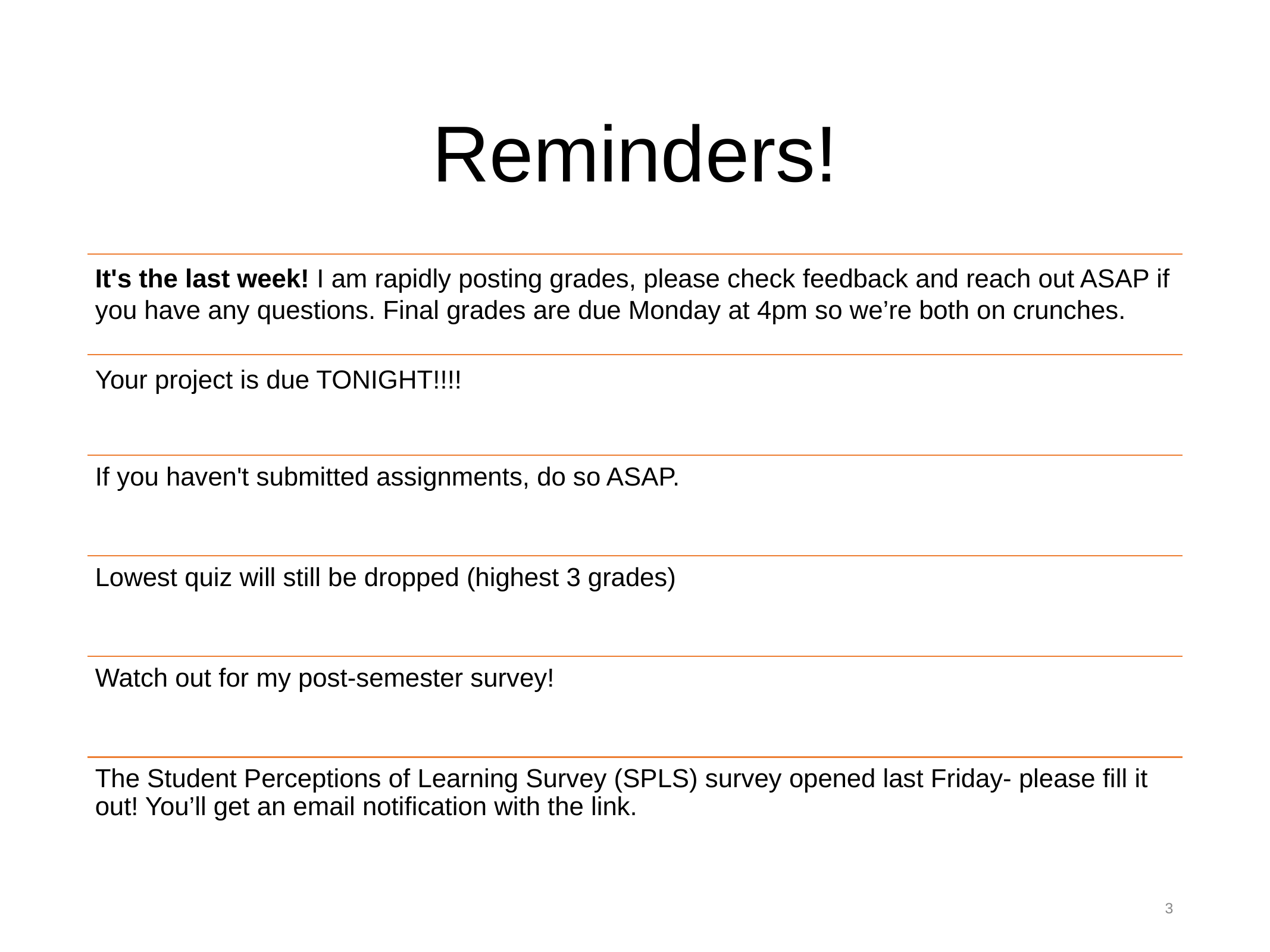

# Reminders!

It's the last week! I am rapidly posting grades, please check feedback and reach out ASAP if you have any questions. Final grades are due Monday at 4pm so we’re both on crunches.

Your project is due TONIGHT!!!!

If you haven't submitted assignments, do so ASAP.

Lowest quiz will still be dropped (highest 3 grades)

Watch out for my post-semester survey!

The Student Perceptions of Learning Survey (SPLS) survey opened last Friday- please fill it out! You’ll get an email notification with the link.
3